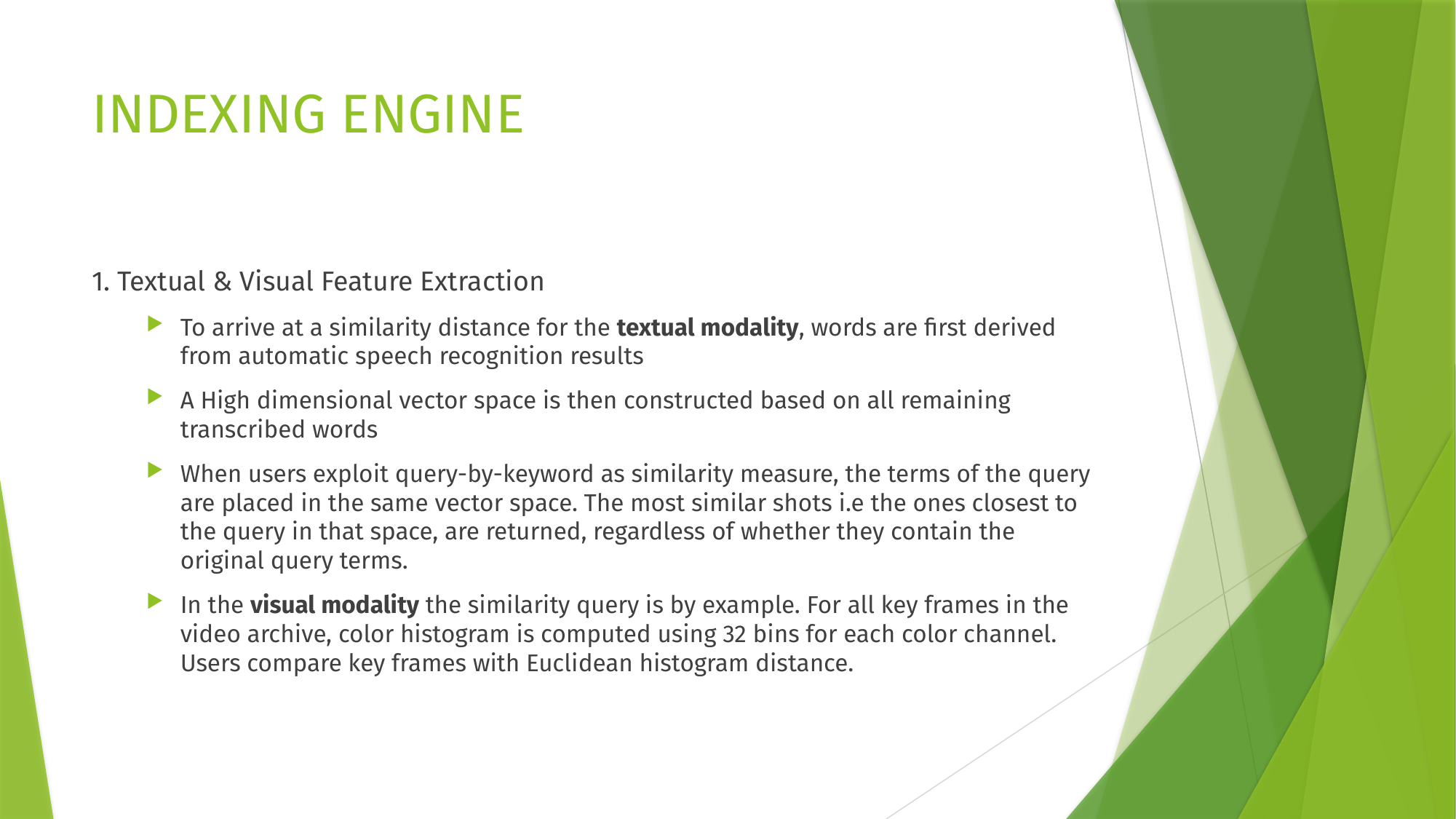

# INDEXING ENGINE
1. Textual & Visual Feature Extraction
To arrive at a similarity distance for the textual modality, words are first derived from automatic speech recognition results
A High dimensional vector space is then constructed based on all remaining transcribed words
When users exploit query-by-keyword as similarity measure, the terms of the query are placed in the same vector space. The most similar shots i.e the ones closest to the query in that space, are returned, regardless of whether they contain the original query terms.
In the visual modality the similarity query is by example. For all key frames in the video archive, color histogram is computed using 32 bins for each color channel. Users compare key frames with Euclidean histogram distance.